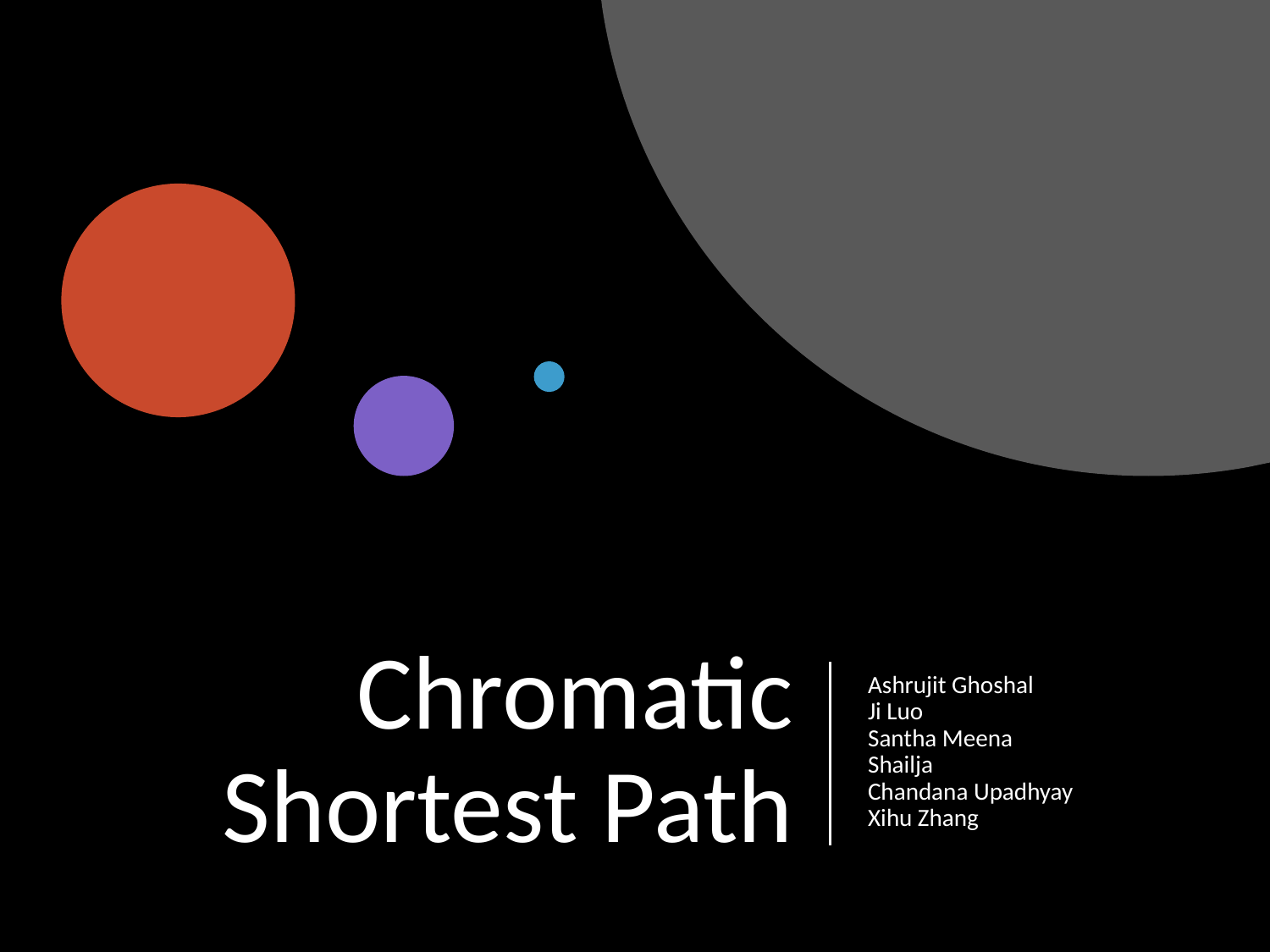

# Chromatic Shortest Path
Ashrujit Ghoshal
Ji Luo
Santha Meena
Shailja
Chandana Upadhyay
Xihu Zhang